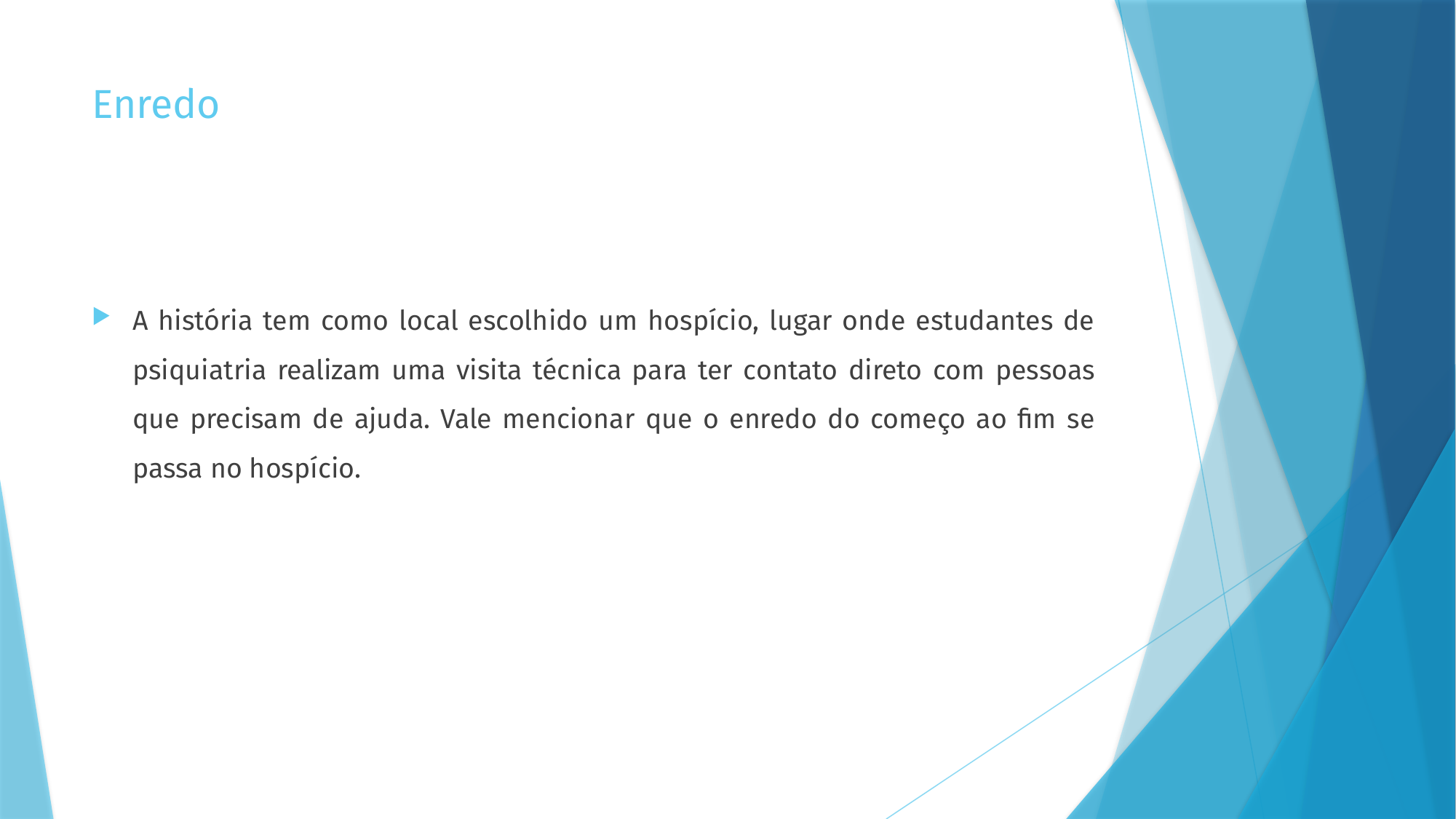

# Enredo
A história tem como local escolhido um hospício, lugar onde estudantes de psiquiatria realizam uma visita técnica para ter contato direto com pessoas que precisam de ajuda. Vale mencionar que o enredo do começo ao fim se passa no hospício.